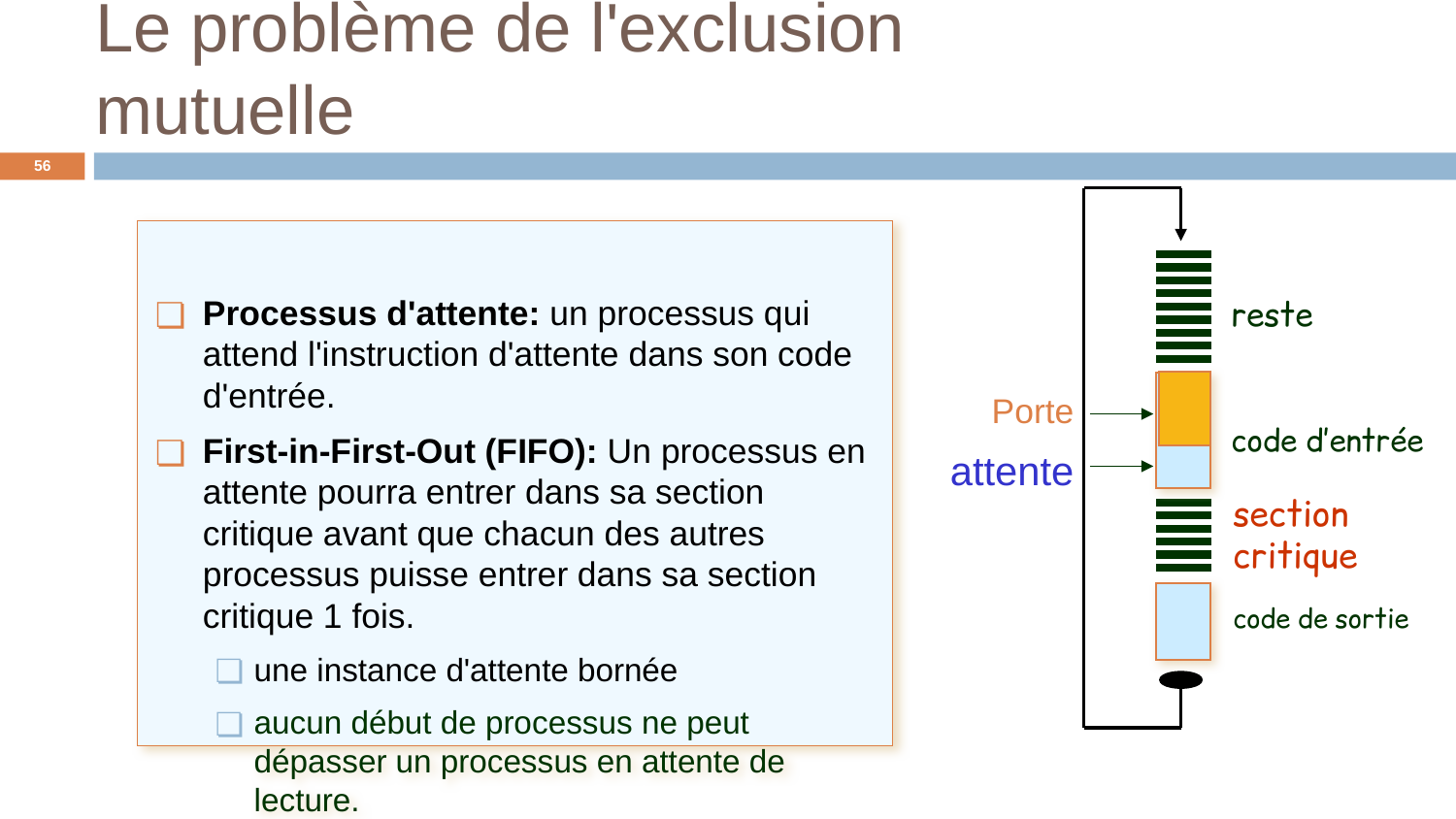

# Le problème de l'exclusion mutuelle
56

Processus d'attente: un processus qui attend l'instruction d'attente dans son code d'entrée.
First-in-First-Out (FIFO): Un processus en attente pourra entrer dans sa section critique avant que chacun des autres processus puisse entrer dans sa section critique 1 fois.
une instance d'attente bornée
aucun début de processus ne peut dépasser un processus en attente de lecture.

reste
Porte
attente

code d’entrée
section critique

code de sortie